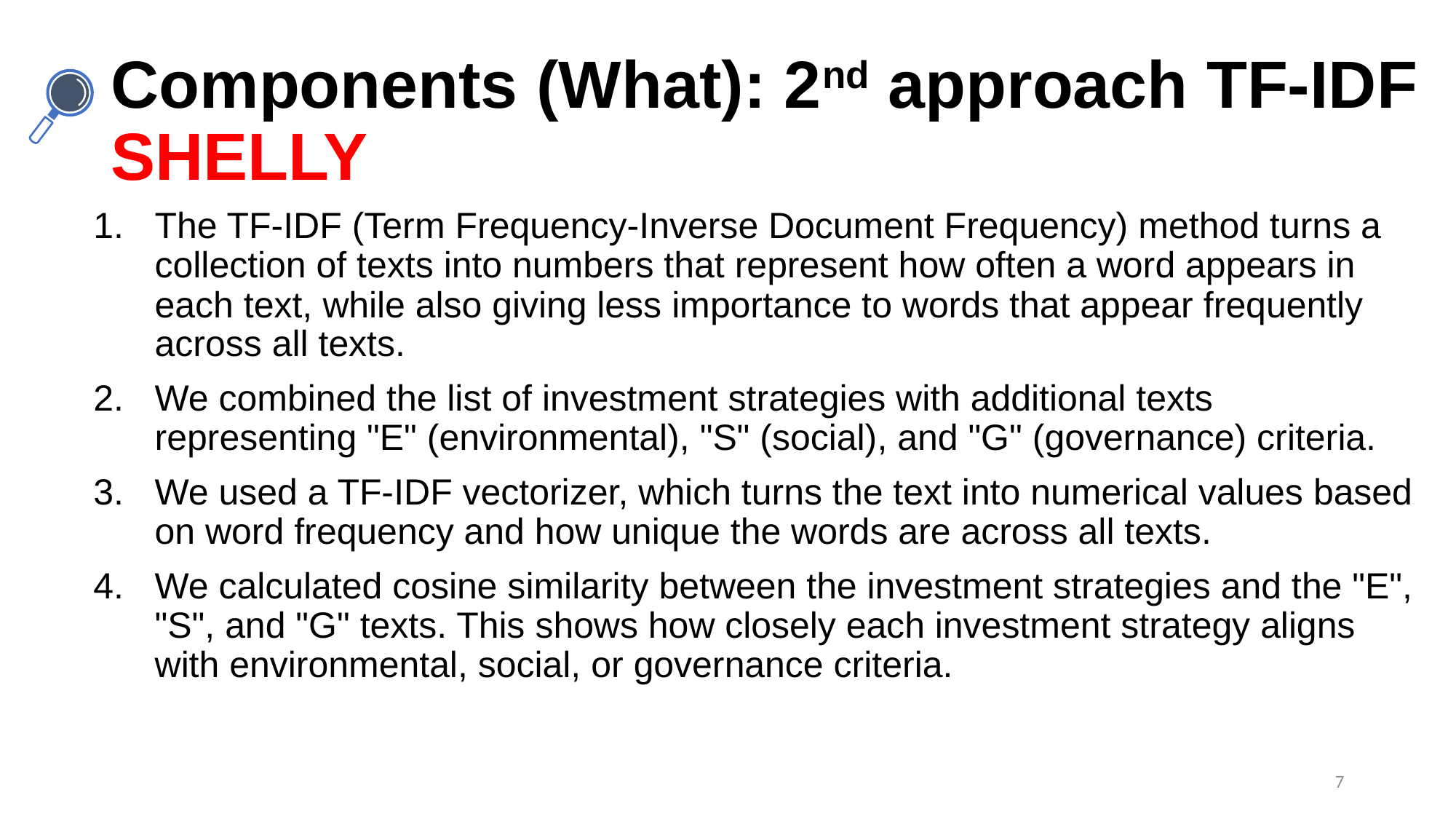

# Components (What): 2nd approach TF-IDF SHELLY

The TF-IDF (Term Frequency-Inverse Document Frequency) method turns a collection of texts into numbers that represent how often a word appears in each text, while also giving less importance to words that appear frequently across all texts.
We combined the list of investment strategies with additional texts representing "E" (environmental), "S" (social), and "G" (governance) criteria.
We used a TF-IDF vectorizer, which turns the text into numerical values based on word frequency and how unique the words are across all texts.
We calculated cosine similarity between the investment strategies and the "E", "S", and "G" texts. This shows how closely each investment strategy aligns with environmental, social, or governance criteria.
7